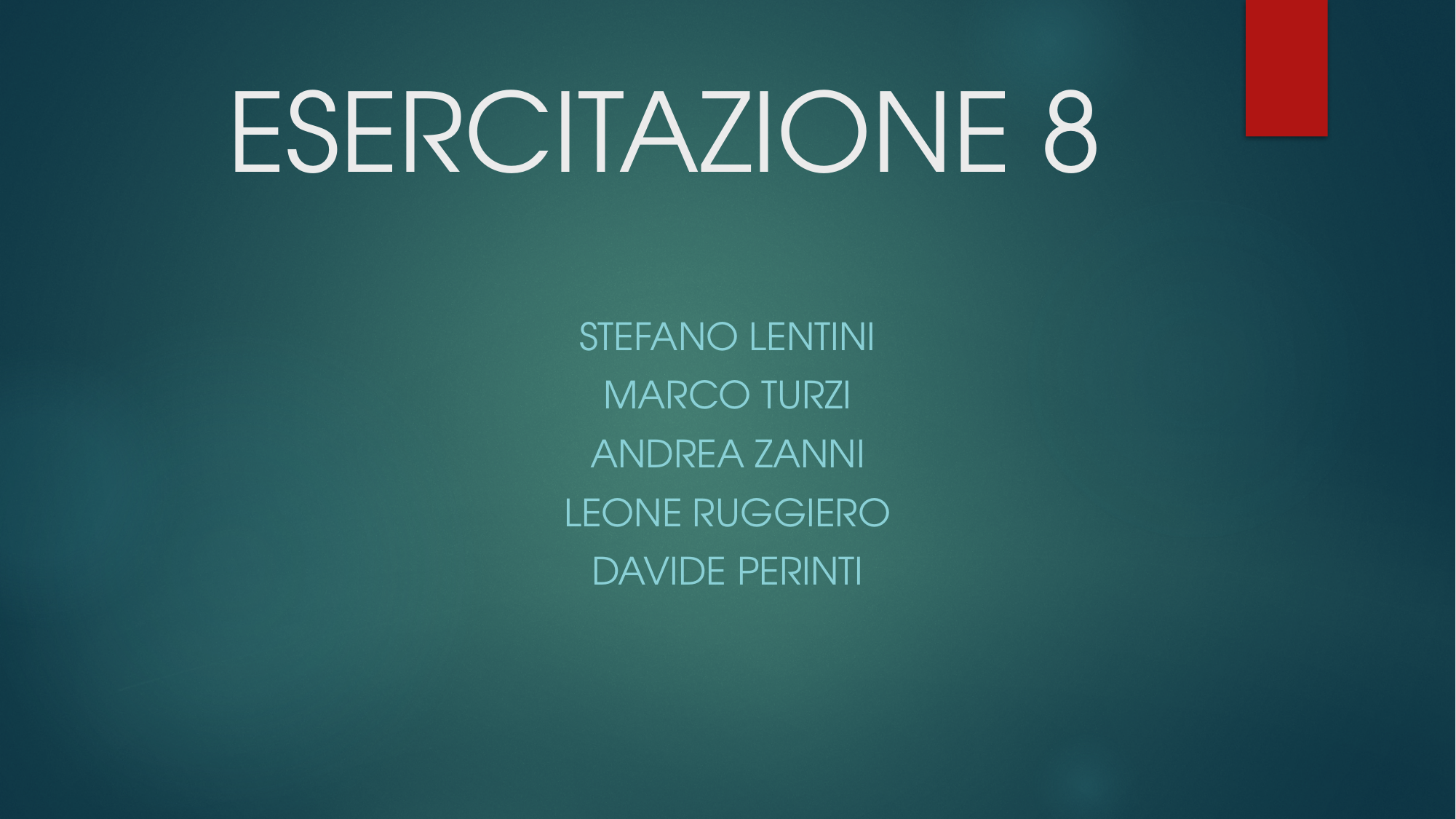

# ESERCITAZIONE 8

STEFANO LENTINI
MARCO TURZI
ANDREA ZANNI
LEONE RUGGIERO
DAVIDE PERINTI